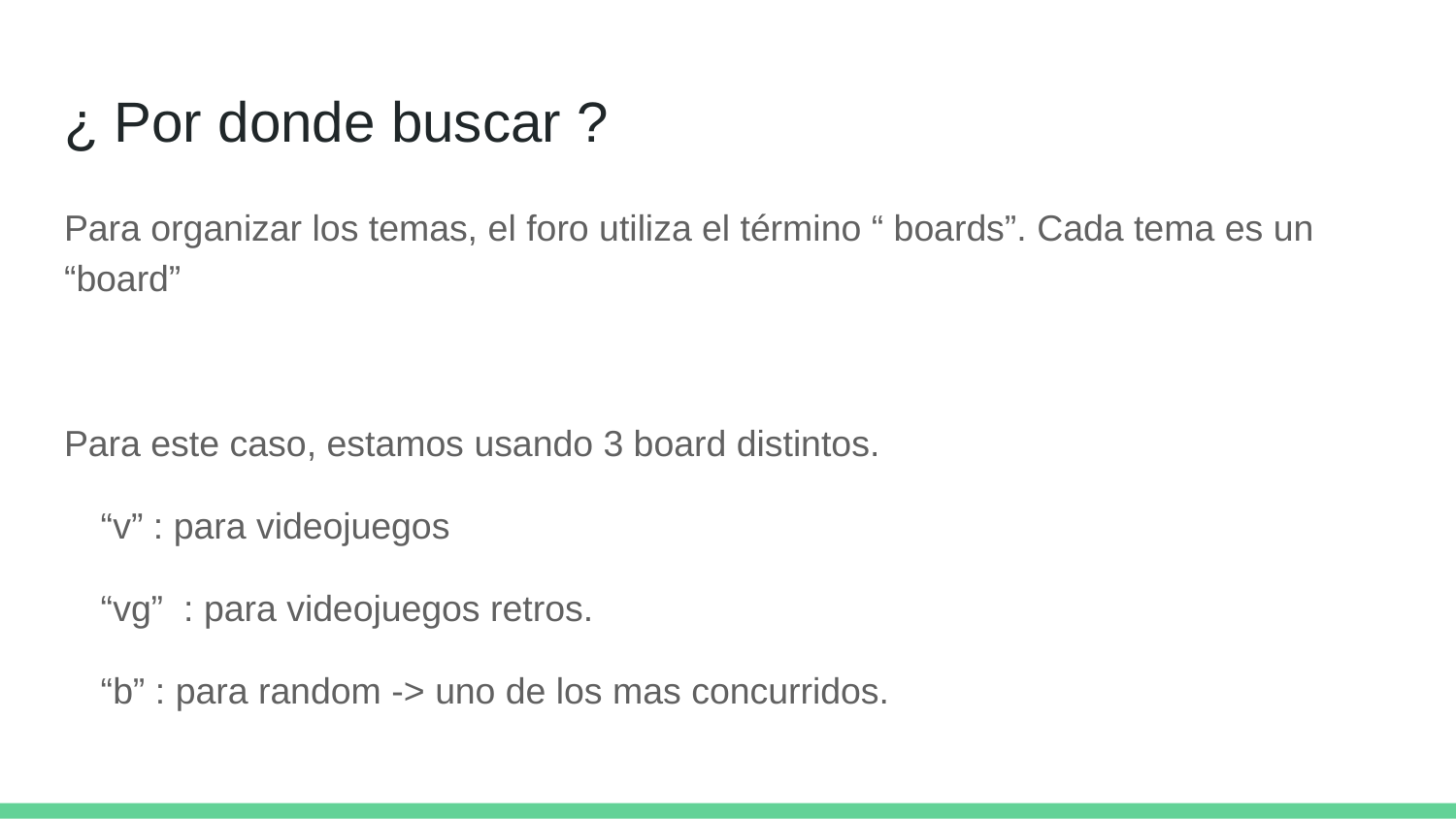

# ¿ Por donde buscar ?
Para organizar los temas, el foro utiliza el término “ boards”. Cada tema es un “board”

Para este caso, estamos usando 3 board distintos.
“v” : para videojuegos
“vg”  : para videojuegos retros.
“b” : para random -> uno de los mas concurridos.